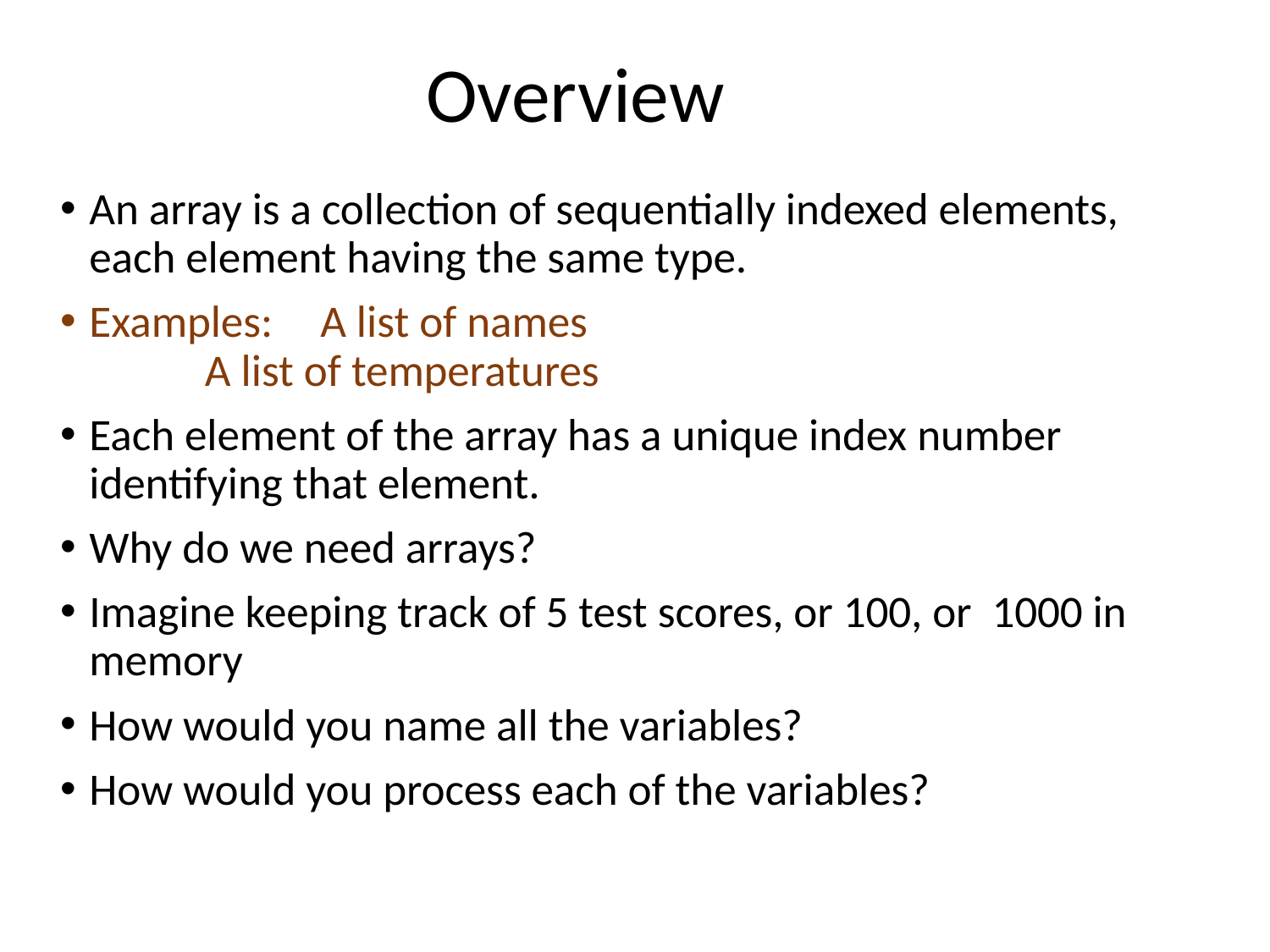

# Overview
An array is a collection of sequentially indexed elements, each element having the same type.
Examples:  	A list of names
 			A list of temperatures
Each element of the array has a unique index number identifying that element.
Why do we need arrays?
Imagine keeping track of 5 test scores, or 100, or  1000 in memory
How would you name all the variables?
How would you process each of the variables?